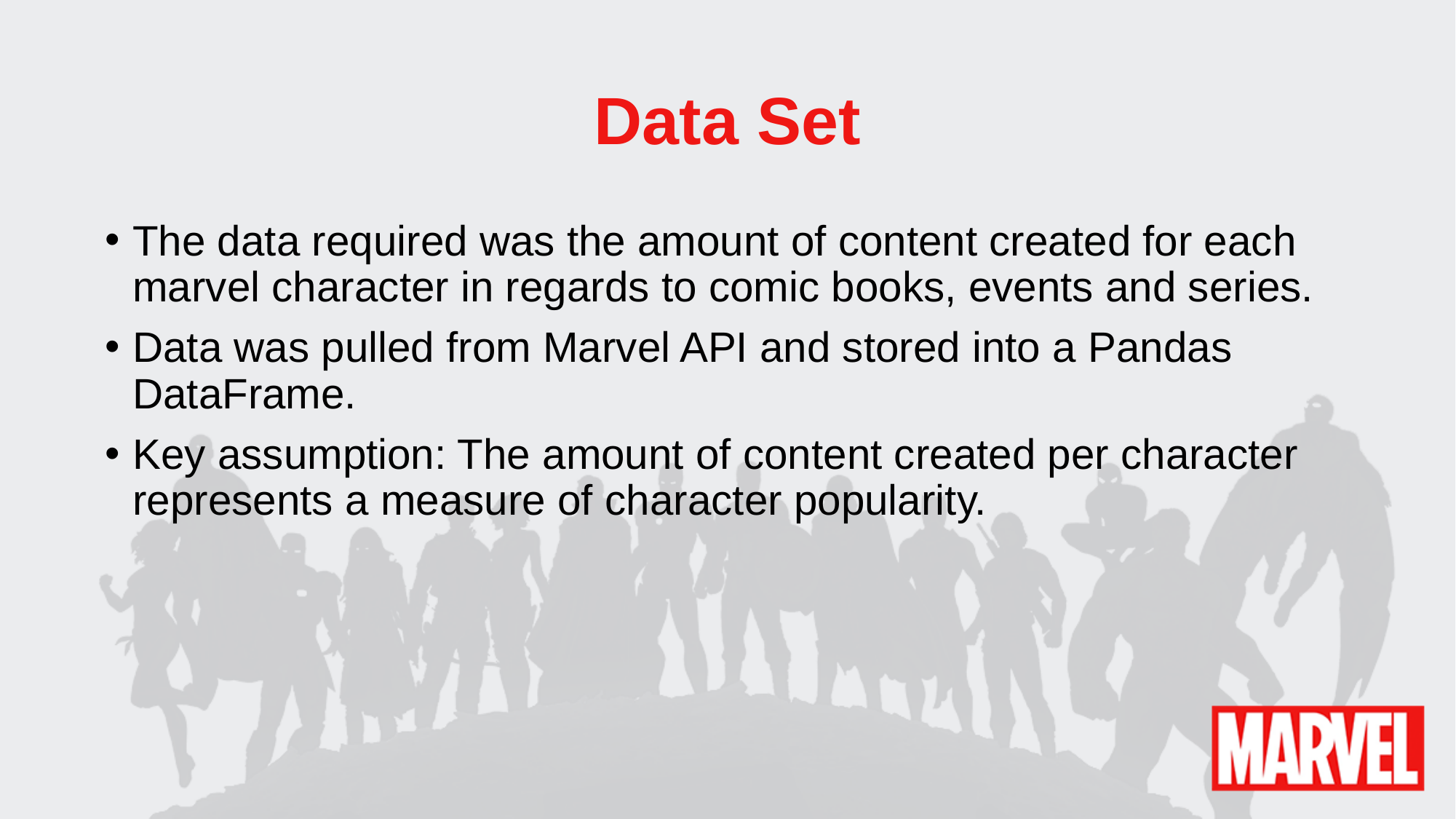

# Data Set
The data required was the amount of content created for each marvel character in regards to comic books, events and series.
Data was pulled from Marvel API and stored into a Pandas DataFrame.
Key assumption: The amount of content created per character represents a measure of character popularity.